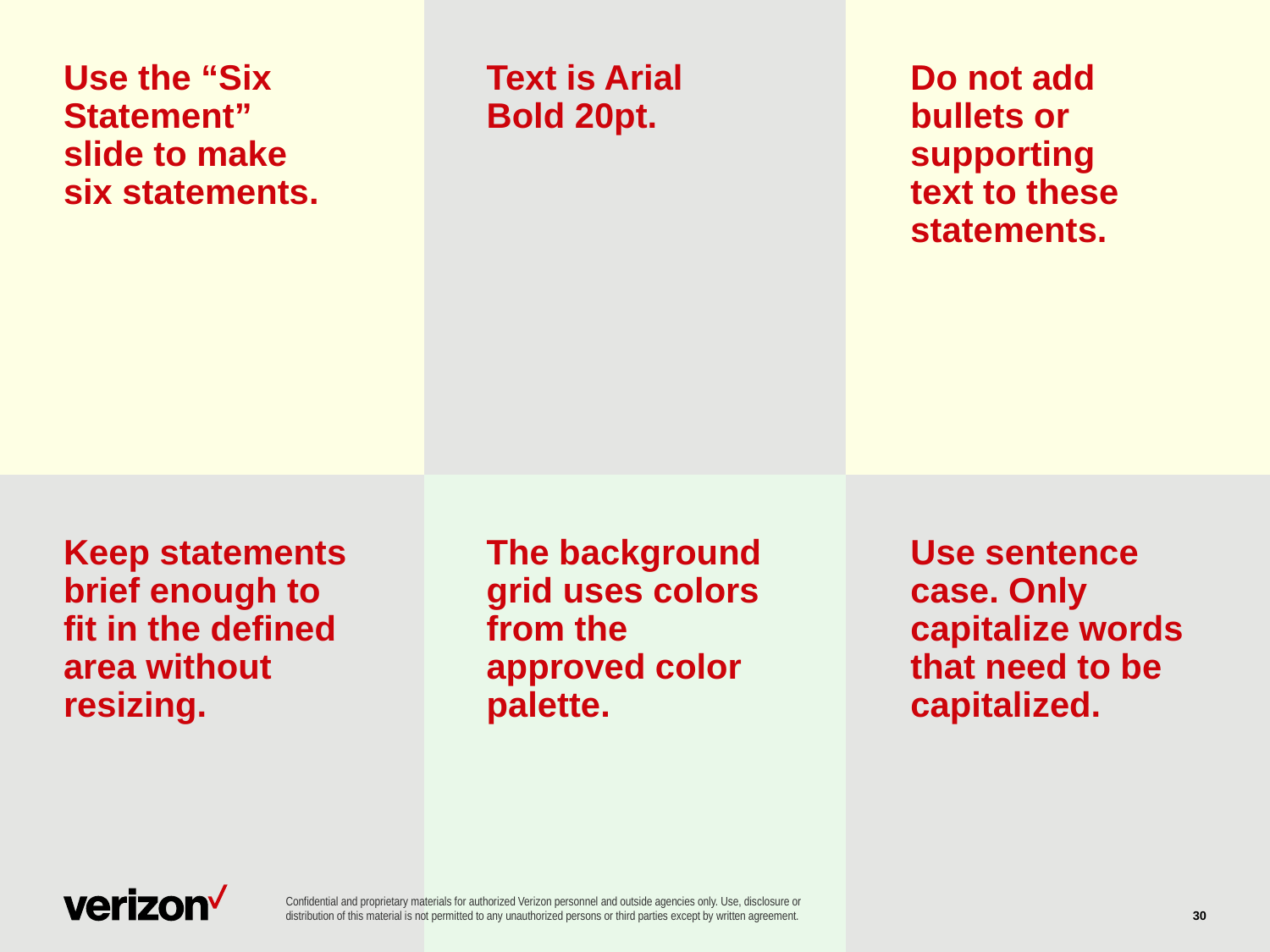

Use the “Six Statement”
slide to make
six statements.
Text is Arial
Bold 20pt.
Do not add
bullets or supporting
text to these statements.
Keep statements brief enough to fit in the defined area without resizing.
The background grid uses colors from the approved color palette.
Use sentence case. Only capitalize words that need to be capitalized.
30